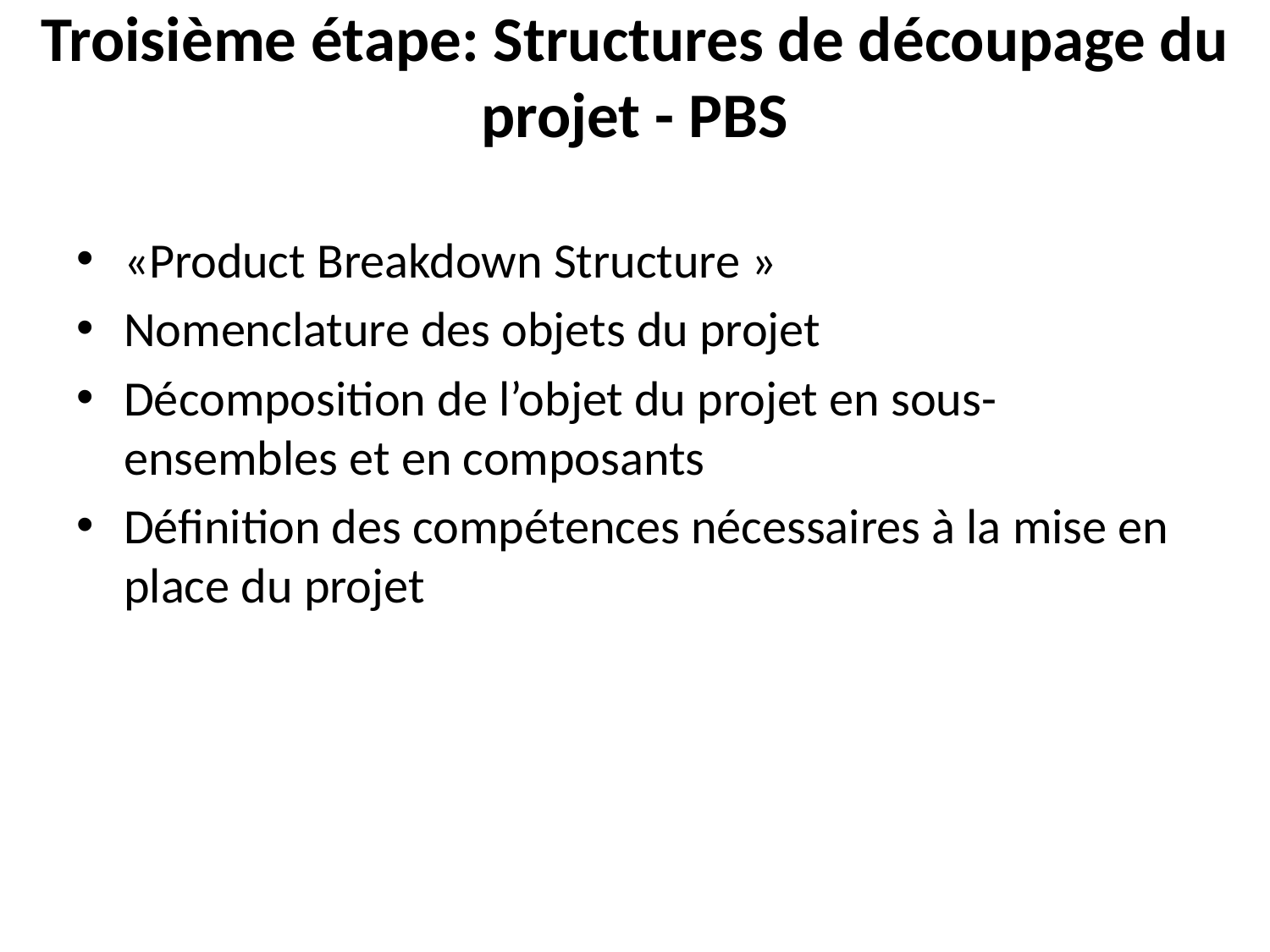

# Troisième étape: Structures de découpage du projet - PBS
«Product Breakdown Structure »
Nomenclature des objets du projet
Décomposition de l’objet du projet en sous-ensembles et en composants
Définition des compétences nécessaires à la mise en place du projet